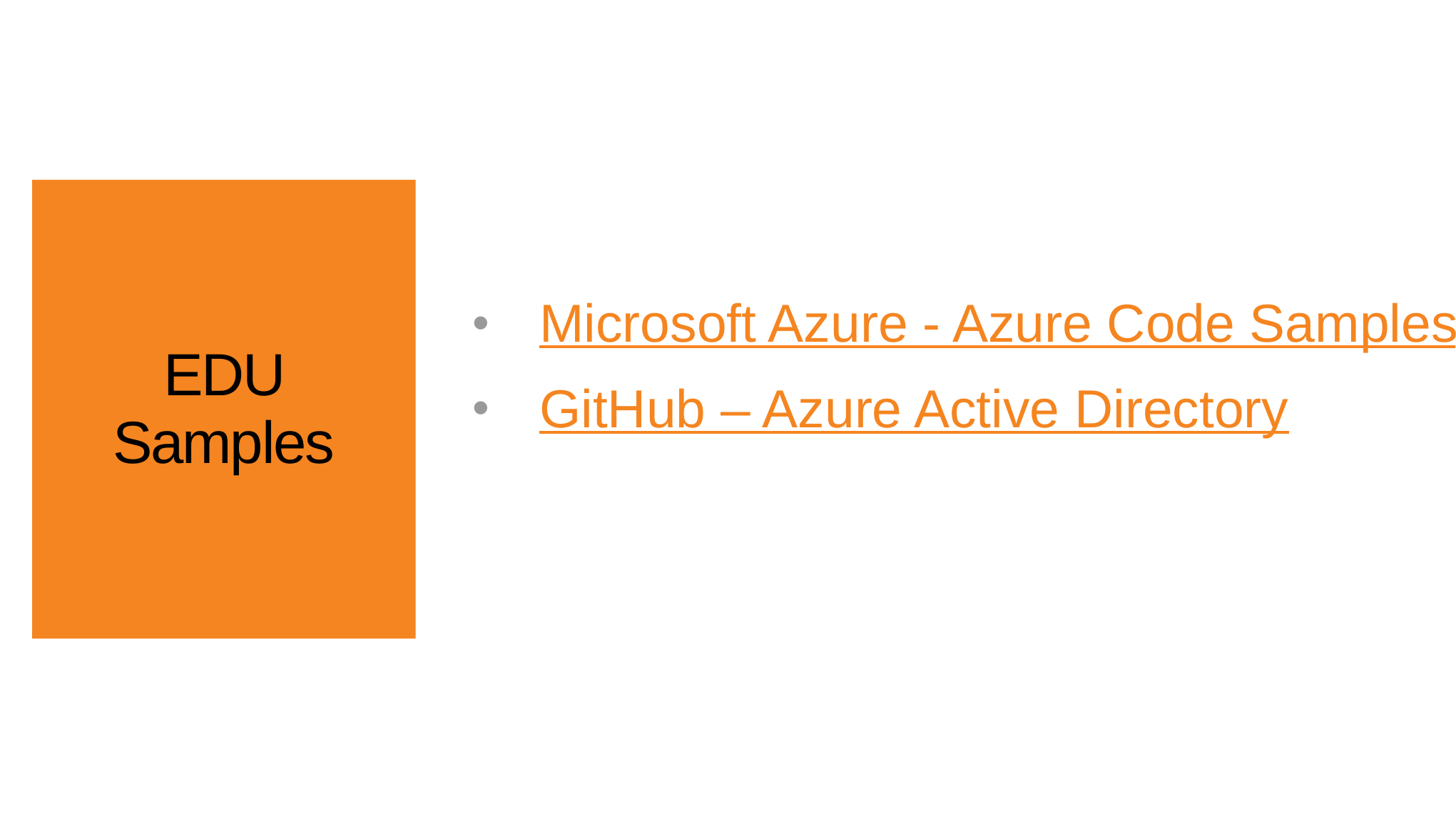

# EDU Samples
Microsoft Azure - Azure Code Samples
GitHub – Azure Active Directory